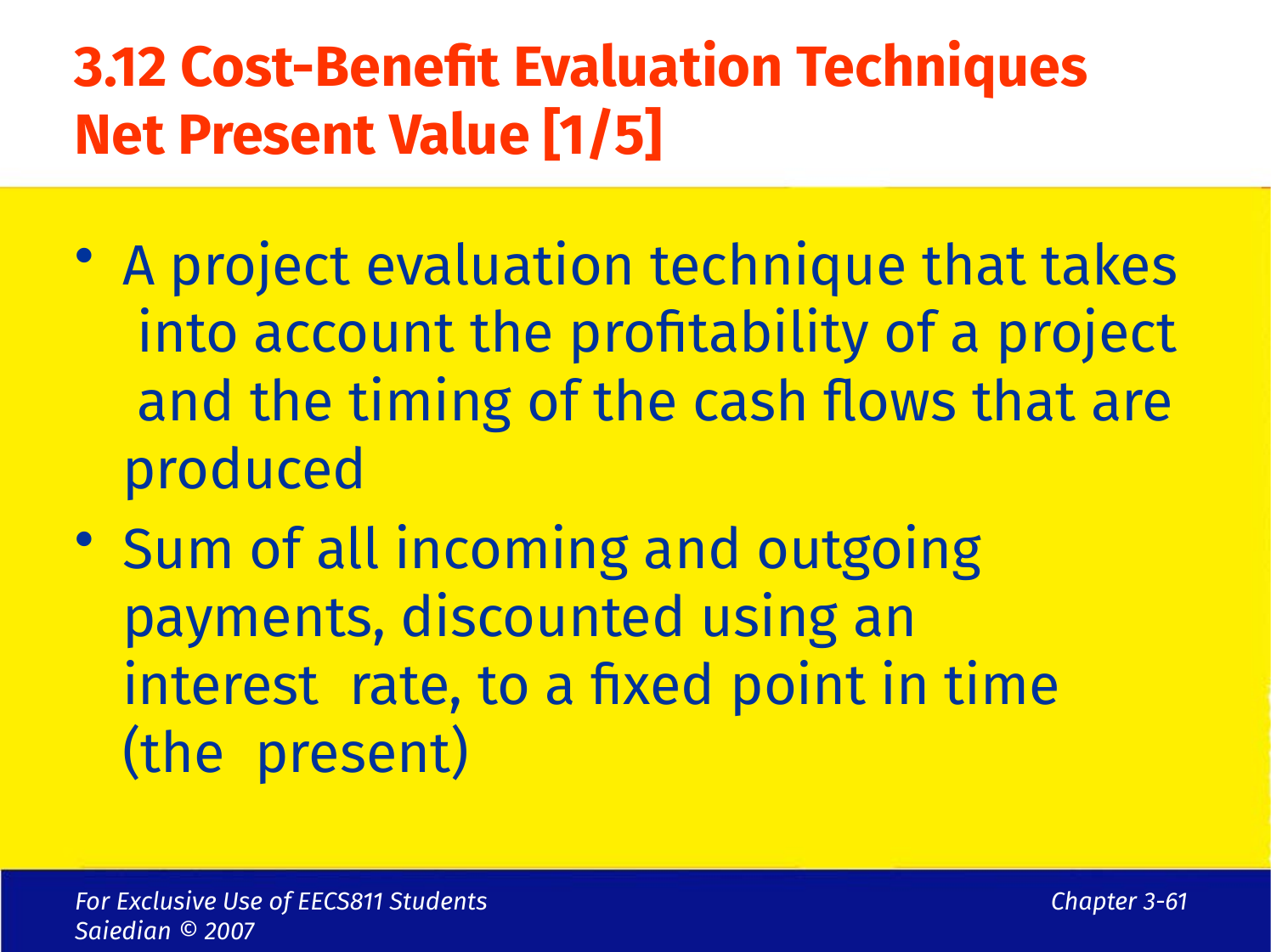

3.12 Cost-Benefit Evaluation Techniques  Net Present Value [1/5]

A project evaluation technique that takes  into account the profitability of a project  and the timing of the cash flows that are  produced
Sum of all incoming and outgoing  payments, discounted using an interest  rate, to a fixed point in time (the  present)
For Exclusive Use of EECS811 Students  Saiedian © 2007
Chapter 3-61